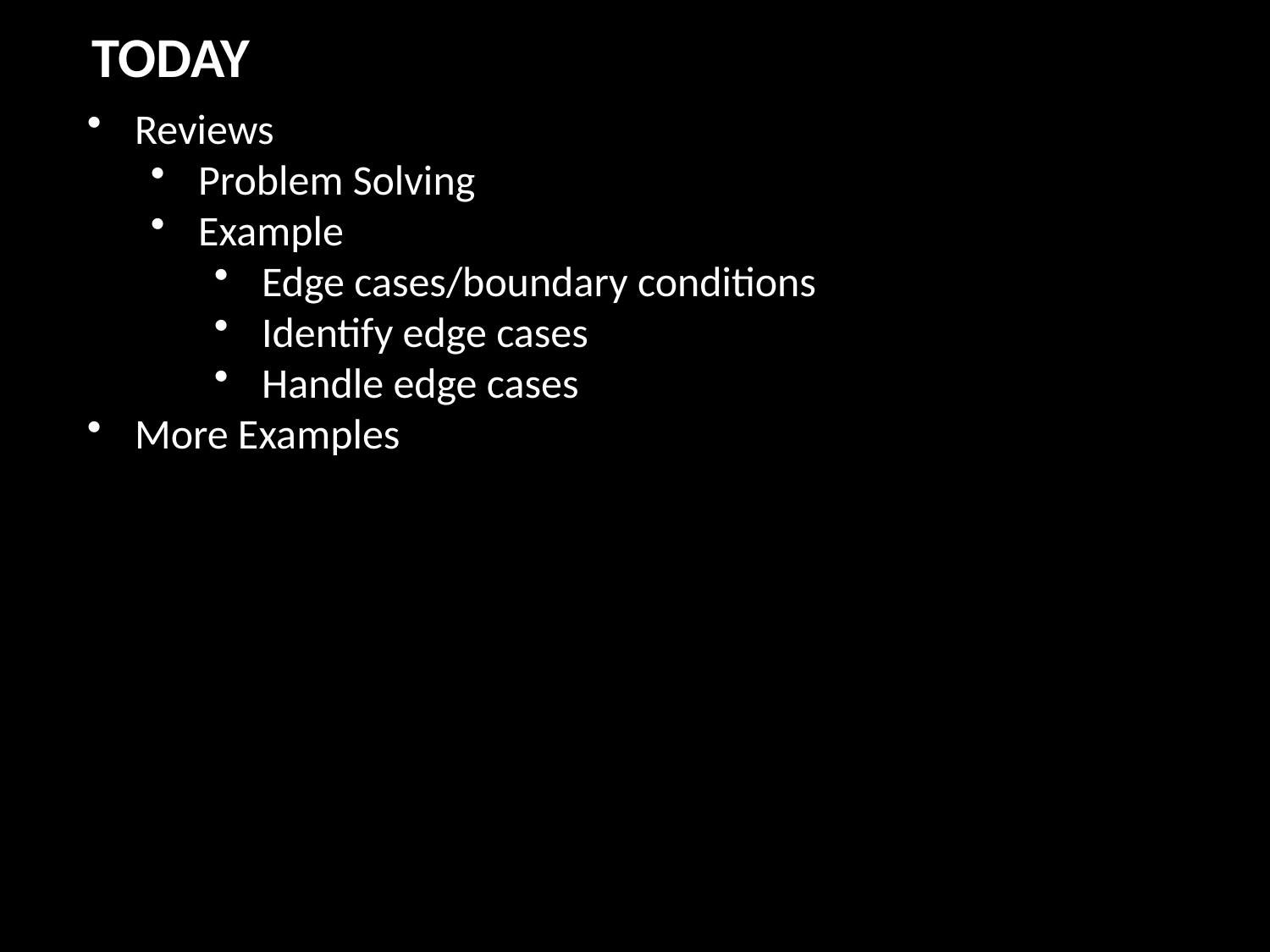

TODAY
Reviews
Problem Solving
Example
Edge cases/boundary conditions
Identify edge cases
Handle edge cases
More Examples